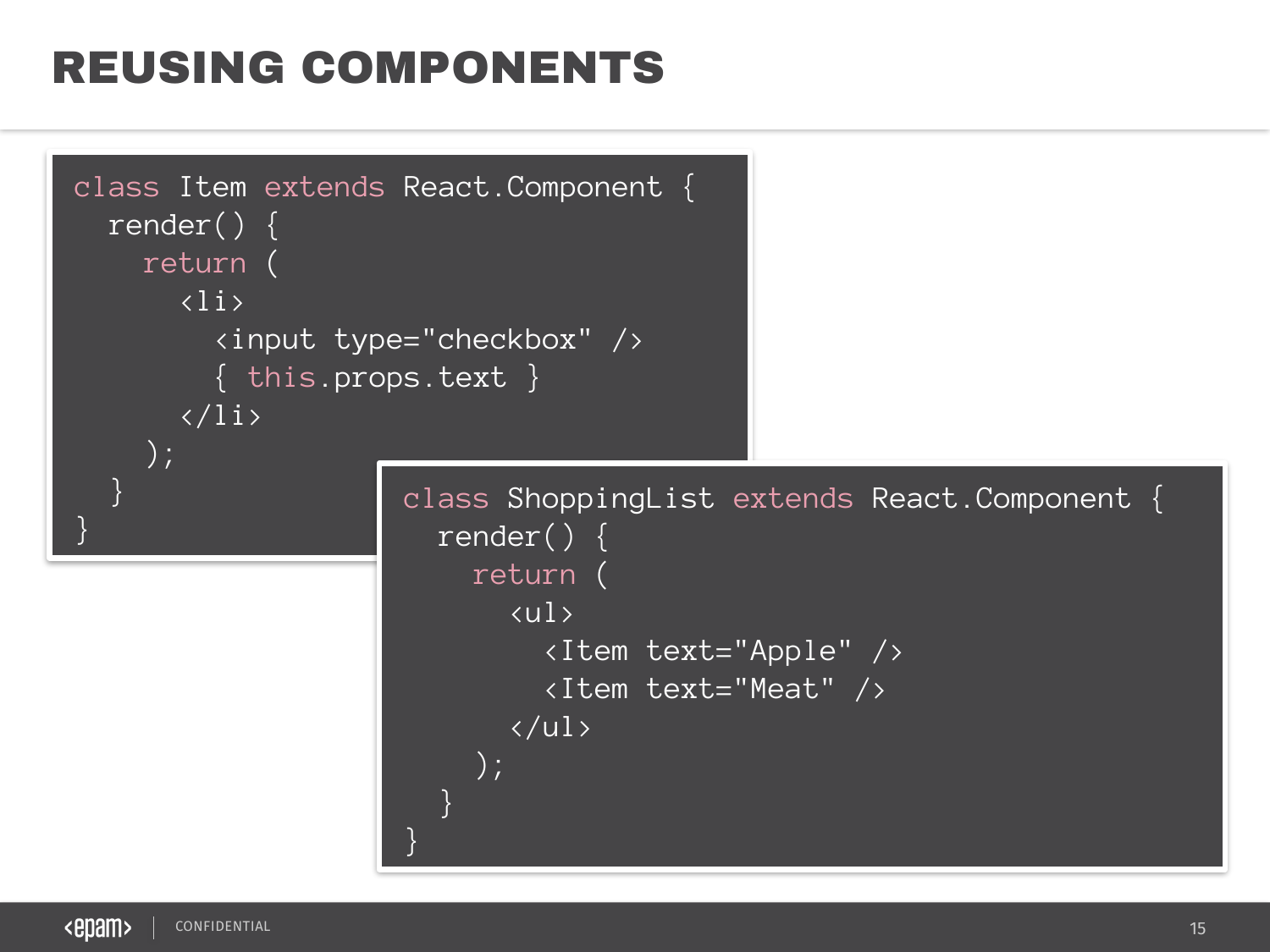

REUSING COMPONENTS
class Item extends React.Component {
  render() {
    return (
      <li>
        <input type="checkbox" />
        { this.props.text }
      </li>
    );
  }
}
class ShoppingList extends React.Component {
  render() {
    return (
      <ul>
        <Item text="Apple" />
        <Item text="Meat" />
      </ul>
    );
  }
}